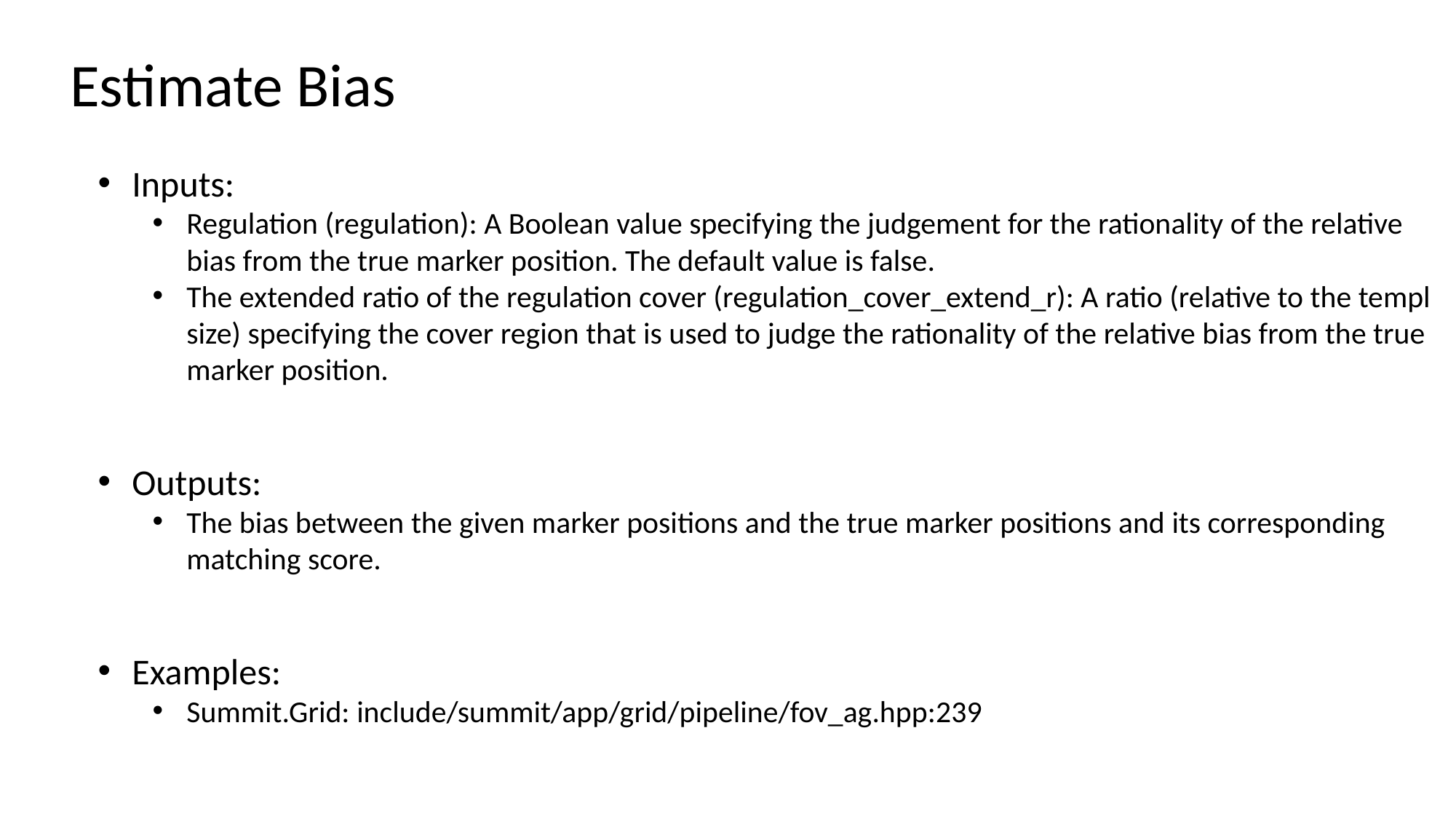

Estimate Bias
Inputs:
Regulation (regulation): A Boolean value specifying the judgement for the rationality of the relative bias from the true marker position. The default value is false.
The extended ratio of the regulation cover (regulation_cover_extend_r): A ratio (relative to the templ size) specifying the cover region that is used to judge the rationality of the relative bias from the true marker position.

Outputs:
The bias between the given marker positions and the true marker positions and its corresponding matching score.

Examples:
Summit.Grid: include/summit/app/grid/pipeline/fov_ag.hpp:239